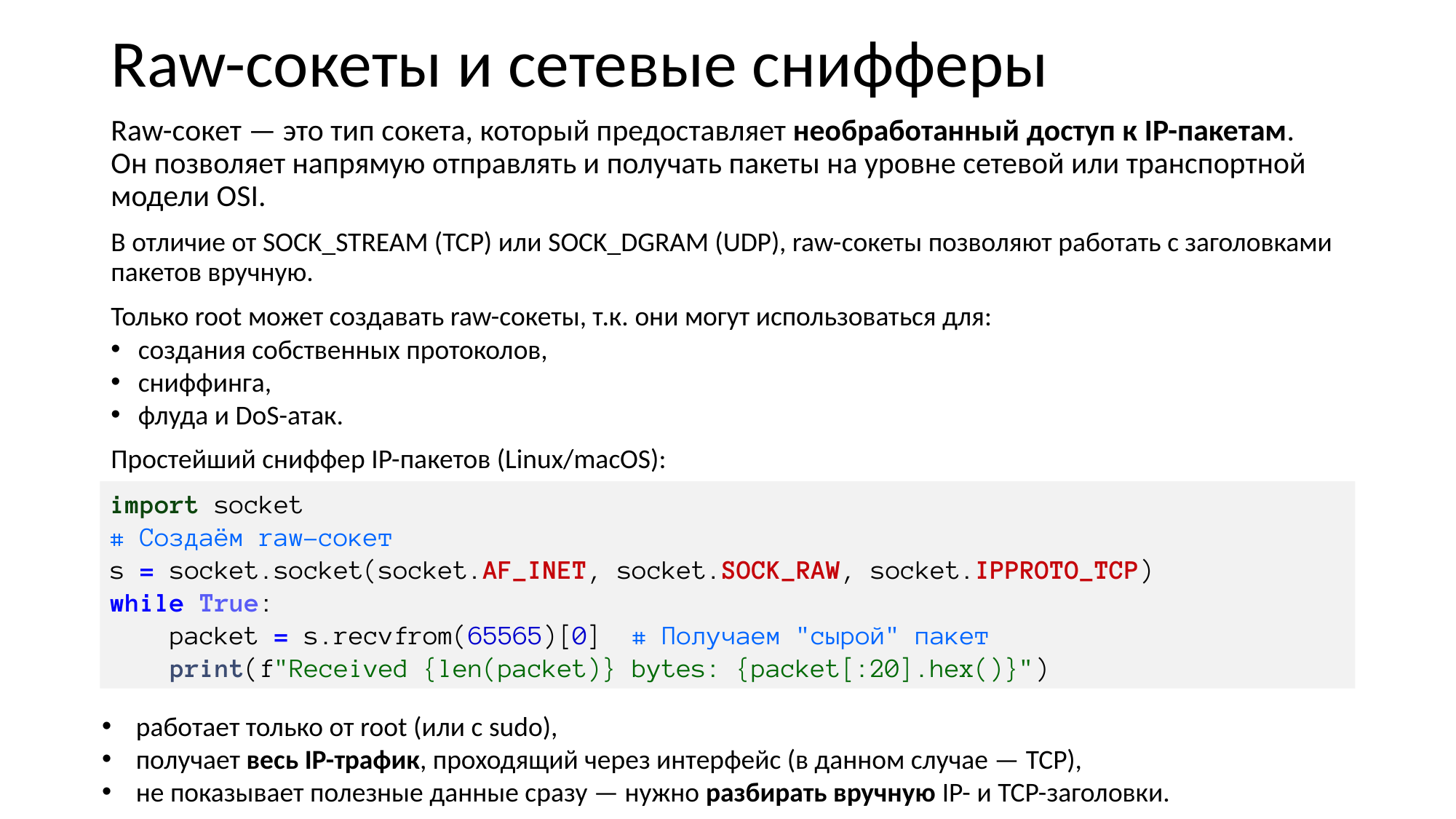

# Raw-сокеты и сетевые снифферы
Raw-сокет — это тип сокета, который предоставляет необработанный доступ к IP-пакетам.
Он позволяет напрямую отправлять и получать пакеты на уровне сетевой или транспортной модели OSI.
В отличие от SOCK_STREAM (TCP) или SOCK_DGRAM (UDP), raw-сокеты позволяют работать с заголовками пакетов вручную.
Только root может создавать raw-сокеты, т.к. они могут использоваться для:
создания собственных протоколов,
сниффинга,
флуда и DoS-атак.
Простейший сниффер IP-пакетов (Linux/macOS):
import socket
# Создаём raw-сокет
s = socket.socket(socket.AF_INET, socket.SOCK_RAW, socket.IPPROTO_TCP)
while True:
    packet = s.recvfrom(65565)[0]  # Получаем "сырой" пакет
    print(f"Received {len(packet)} bytes: {packet[:20].hex()}")
работает только от root (или с sudo),
получает весь IP-трафик, проходящий через интерфейс (в данном случае — TCP),
не показывает полезные данные сразу — нужно разбирать вручную IP- и TCP-заголовки.